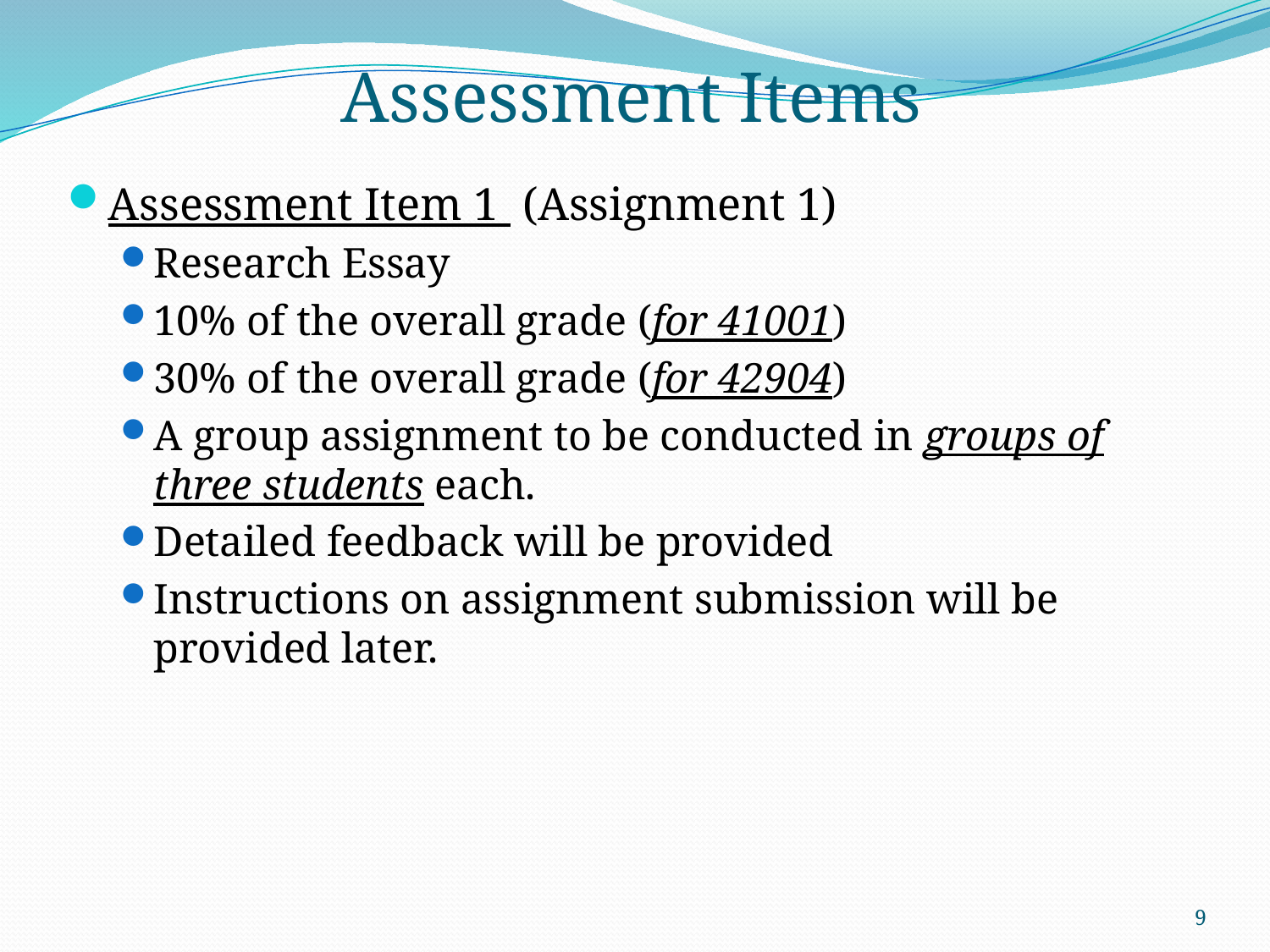

# Assessment Items
Assessment Item 1  (Assignment 1)
Research Essay
10% of the overall grade (for 41001)
30% of the overall grade (for 42904)
A group assignment to be conducted in groups of three students each.
Detailed feedback will be provided
Instructions on assignment submission will be provided later.

9